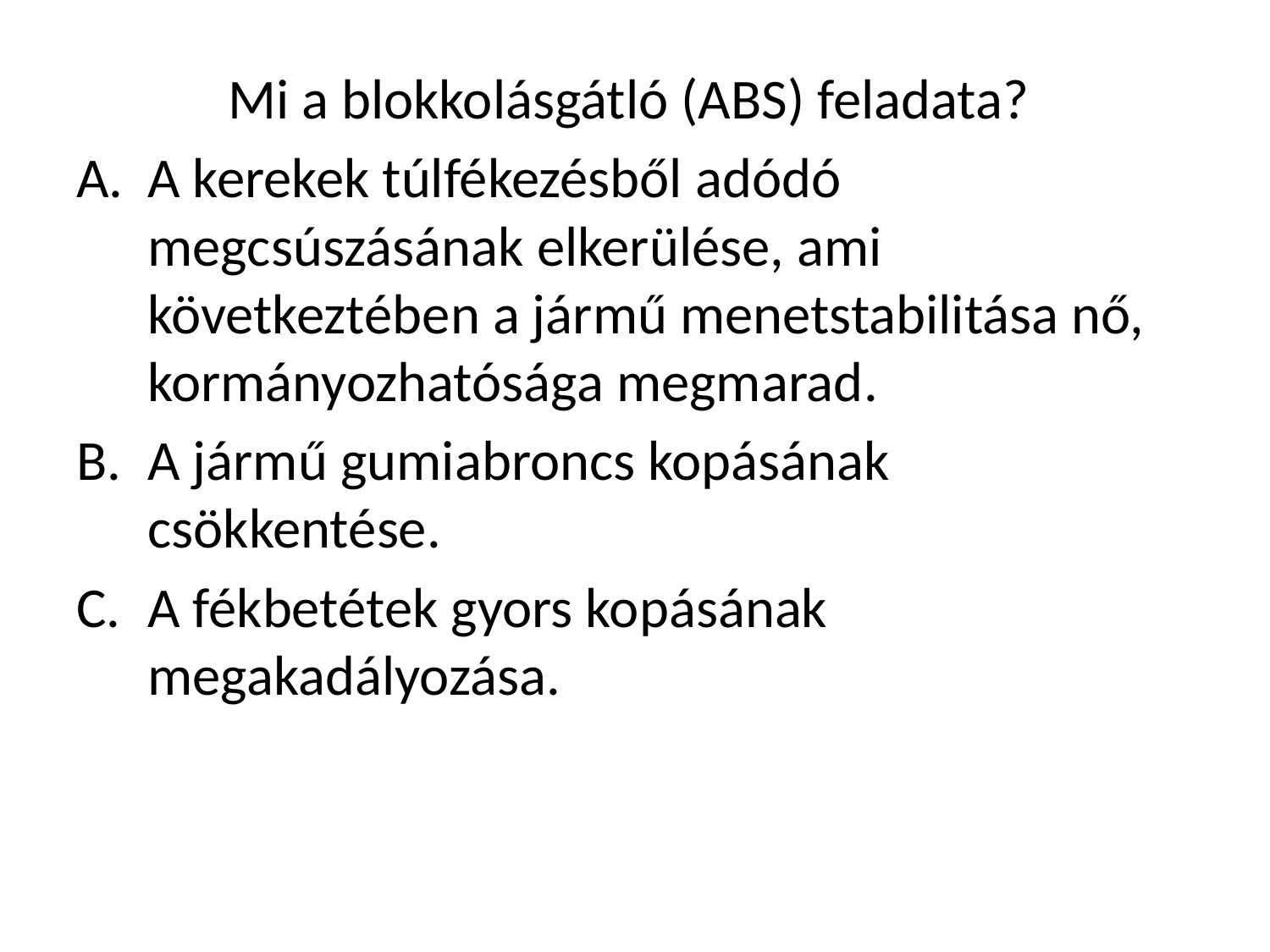

Mi a blokkolásgátló (ABS) feladata?
A kerekek túlfékezésből adódó megcsúszásának elkerülése, ami következtében a jármű menetstabilitása nő, kormányozhatósága megmarad.
A jármű gumiabroncs kopásának csökkentése.
A fékbetétek gyors kopásának megakadályozása.